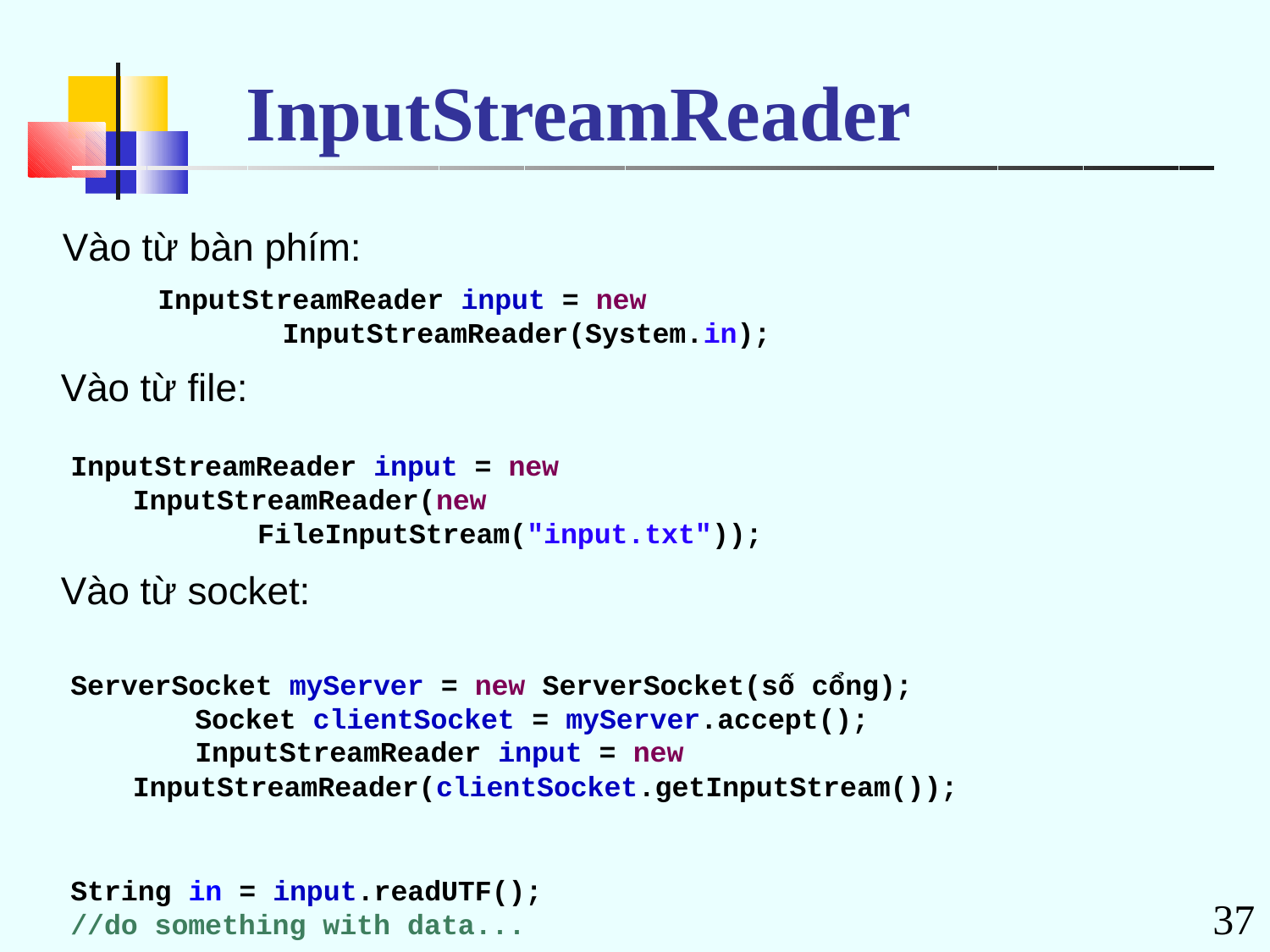

# InputStreamReader

Vào từ bàn phím:
InputStreamReader input = new  InputStreamReader(System.in);
Vào từ file:

InputStreamReader input = new
InputStreamReader(new FileInputStream("input.txt"));
Vào từ socket:

ServerSocket myServer = new ServerSocket(số cổng);  Socket clientSocket = myServer.accept();  InputStreamReader input = new
InputStreamReader(clientSocket.getInputStream());

String in = input.readUTF();
//do something with data...
37